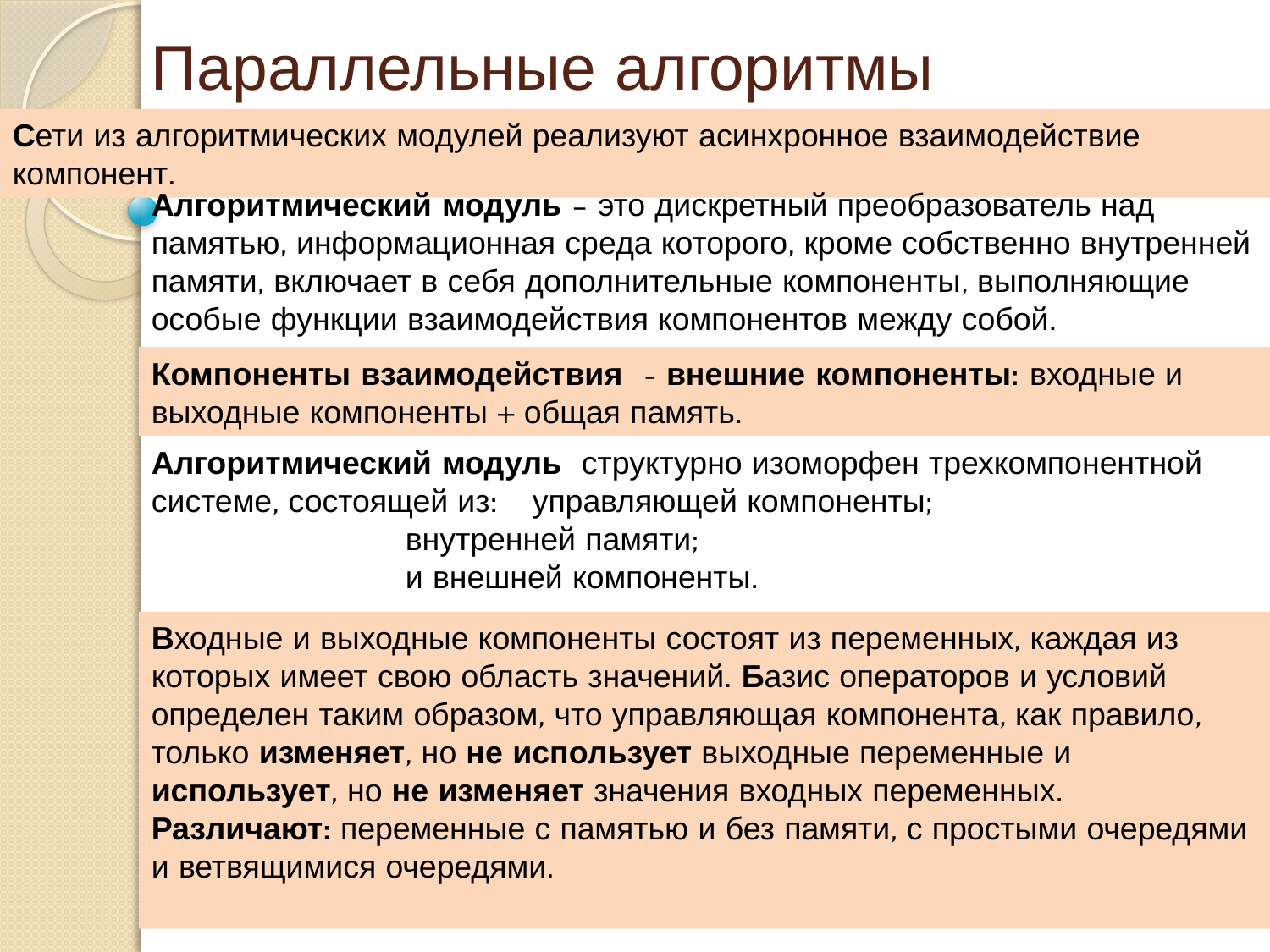

# Параллельные алгоритмы

Сети из алгоритмических модулей реализуют асинхронное взаимодействие компонент.
Алгоритмический модуль – это дискретный преобразователь над памятью, информационная среда которого, кроме собственно внутренней памяти, включает в себя дополнительные компоненты, выполняющие особые функции взаимодействия компонентов между собой.
Компоненты взаимодействия  - внешние компоненты: входные и выходные компоненты + общая память.
Алгоритмический модуль  структурно изоморфен трехкомпонентной системе, состоящей из: 	управляющей компоненты;
		внутренней памяти;
		и внешней компоненты.
Входные и выходные компоненты состоят из переменных, каждая из которых имеет свою область значений. Базис операторов и условий определен таким образом, что управляющая компонента, как правило, только изменяет, но не использует выходные переменные и использует, но не изменяет значения входных переменных.
Различают: переменные с памятью и без памяти, с простыми очередями и ветвящимися очередями.